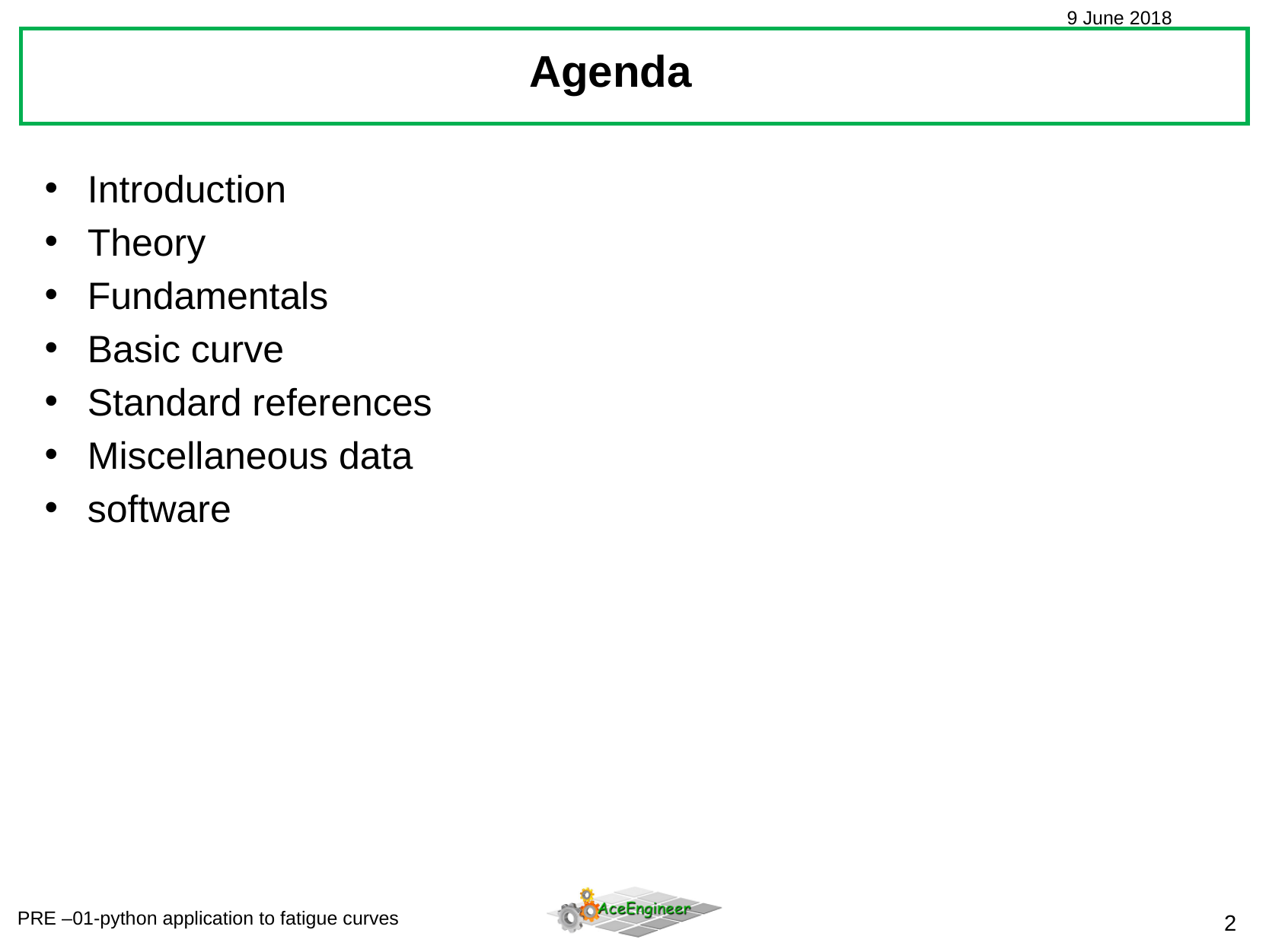

Agenda
Introduction
Theory
Fundamentals
Basic curve
Standard references
Miscellaneous data
software